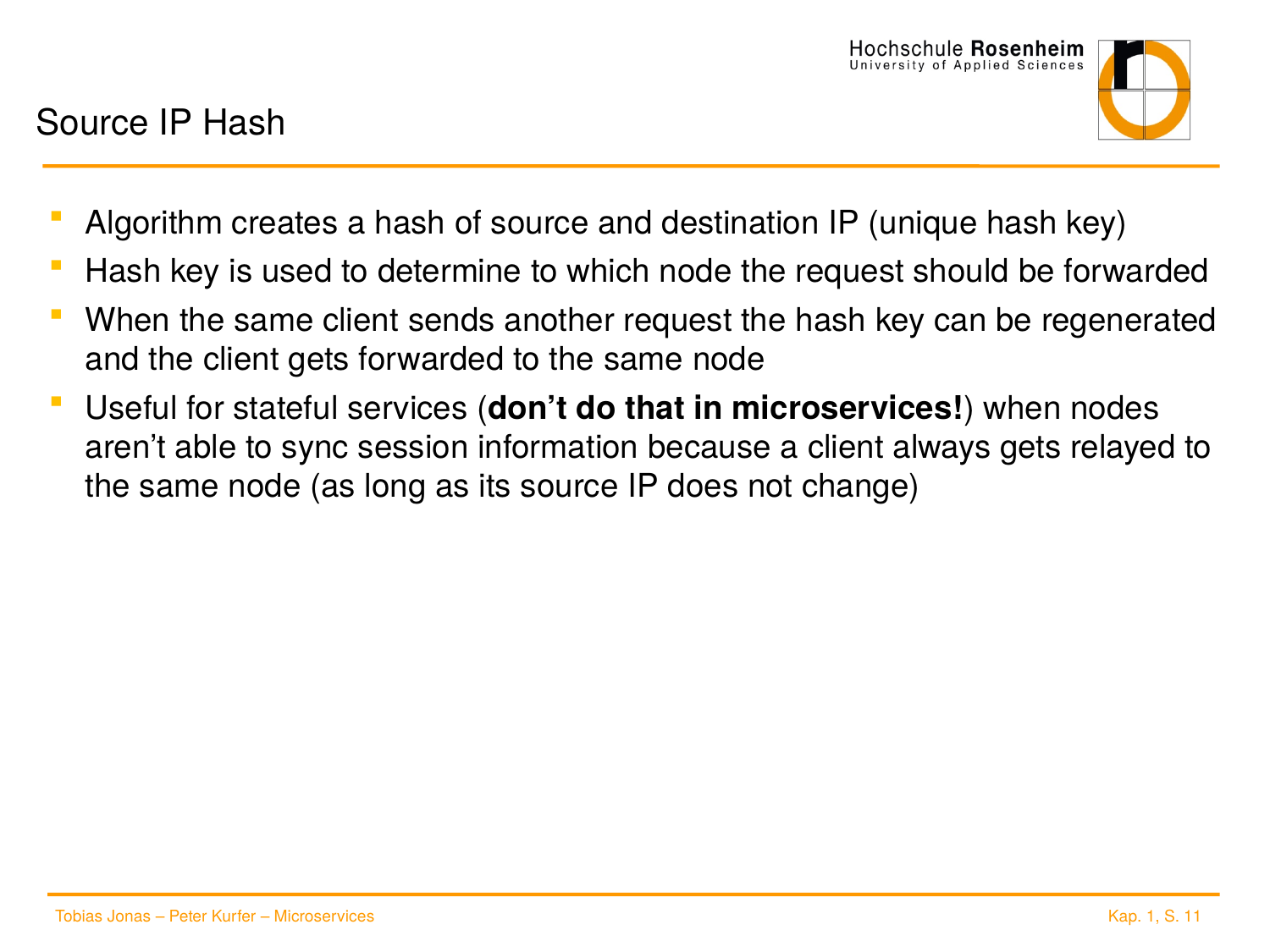

# Source IP Hash
Algorithm creates a hash of source and destination IP (unique hash key)
Hash key is used to determine to which node the request should be forwarded
When the same client sends another request the hash key can be regenerated and the client gets forwarded to the same node
Useful for stateful services (don’t do that in microservices!) when nodes aren’t able to sync session information because a client always gets relayed to the same node (as long as its source IP does not change)